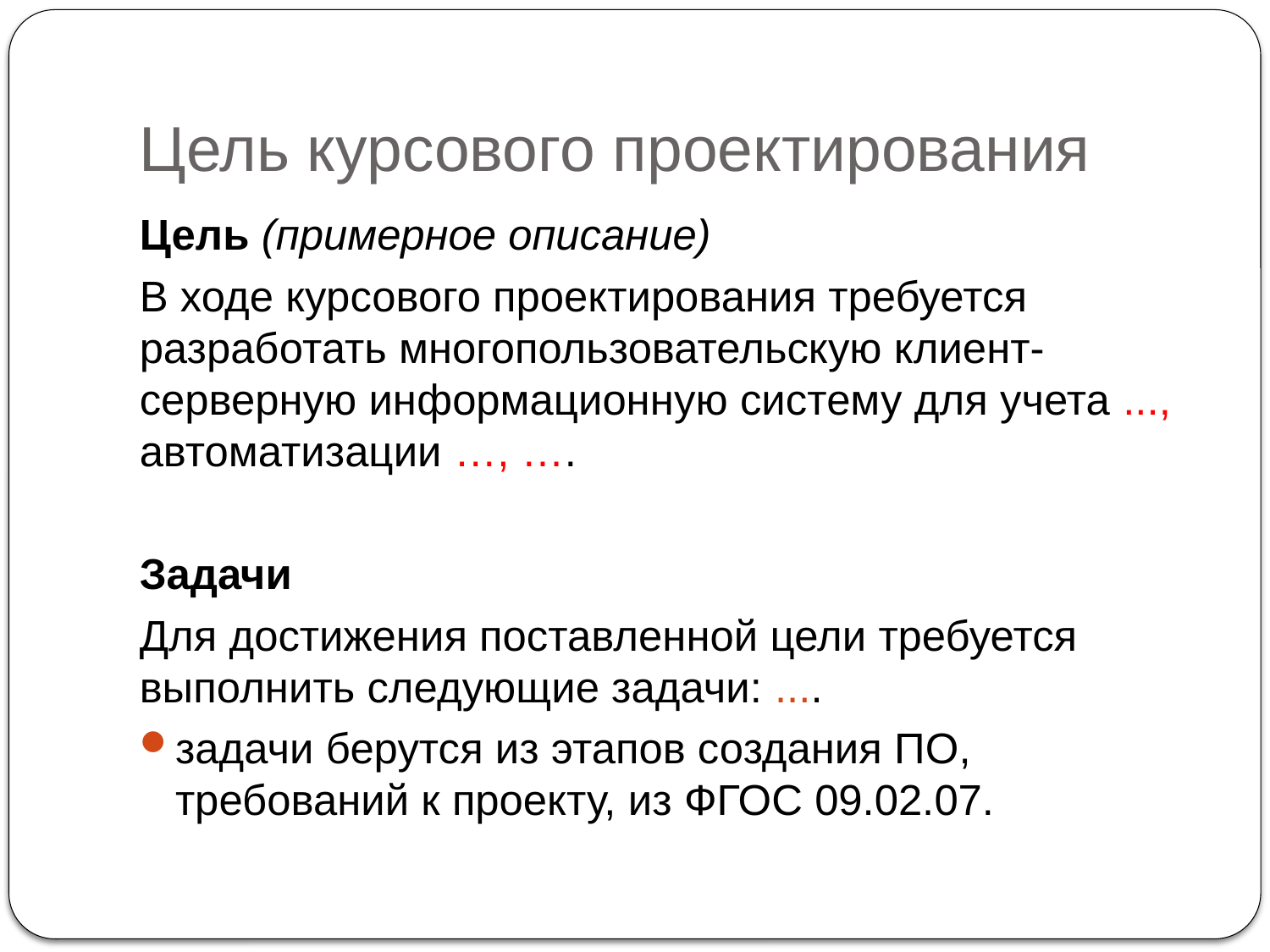

# Цель курсового проектирования
Цель (примерное описание)
В ходе курсового проектирования требуется разработать многопользовательскую клиент-серверную информационную систему для учета ..., автоматизации …, ….

Задачи
Для достижения поставленной цели требуется выполнить следующие задачи: ....
задачи берутся из этапов создания ПО, требований к проекту, из ФГОС 09.02.07.